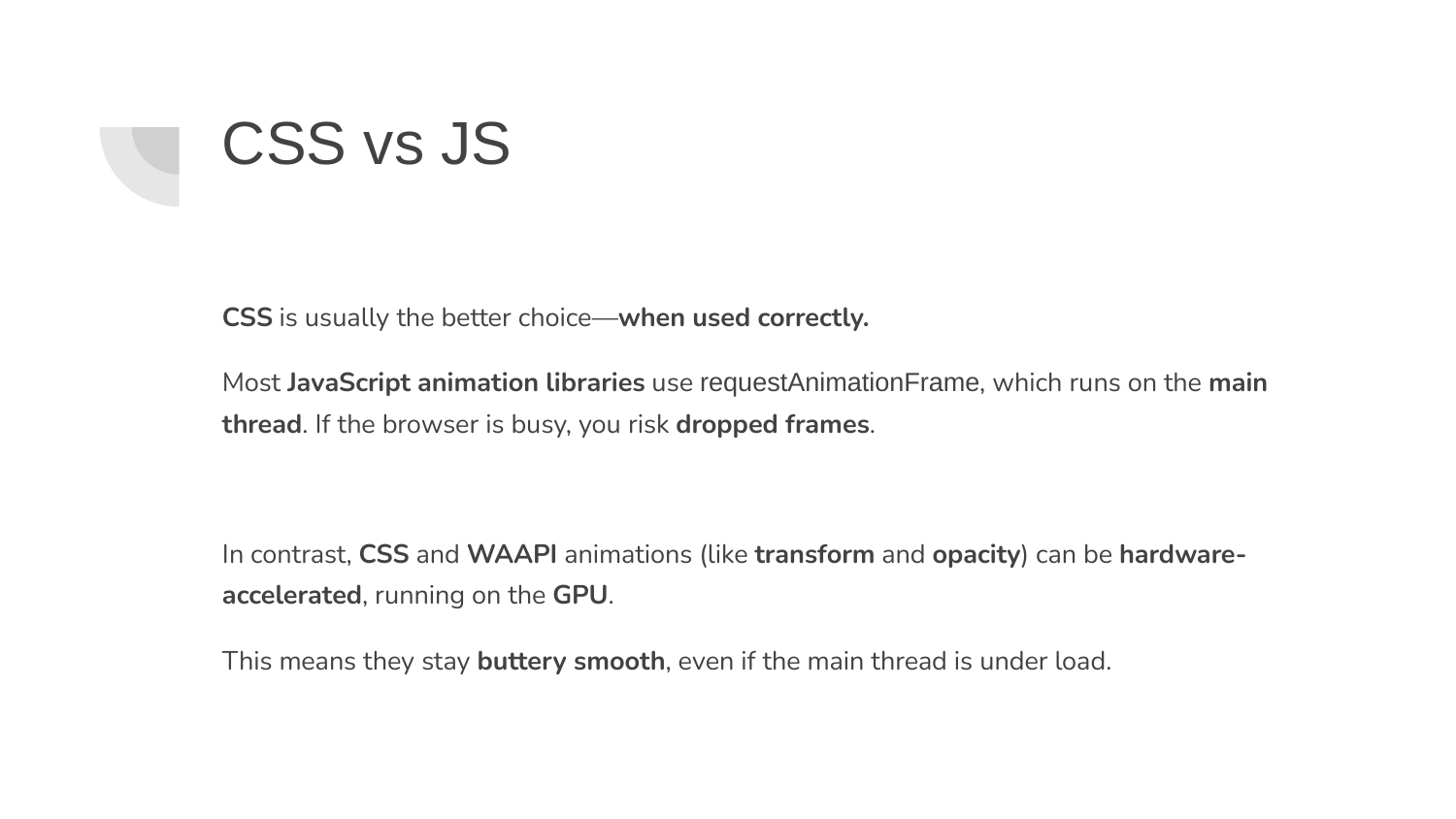

# CSS vs JS
CSS is usually the better choice—when used correctly.
Most JavaScript animation libraries use requestAnimationFrame, which runs on the main thread. If the browser is busy, you risk dropped frames.

In contrast, CSS and WAAPI animations (like transform and opacity) can be hardware-accelerated, running on the GPU.
This means they stay buttery smooth, even if the main thread is under load.